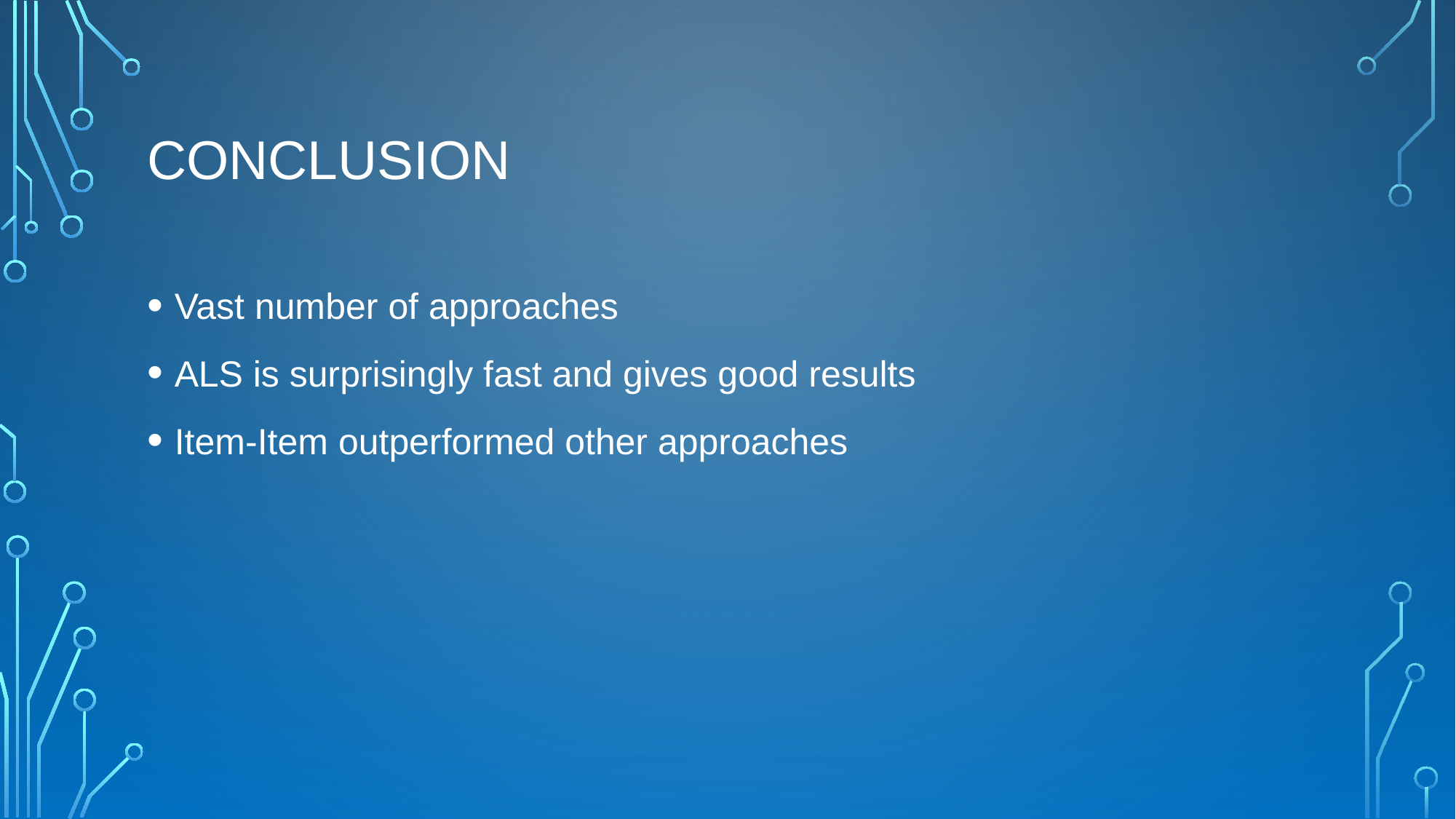

# Conclusion
Vast number of approaches
ALS is surprisingly fast and gives good results
Item-Item outperformed other approaches